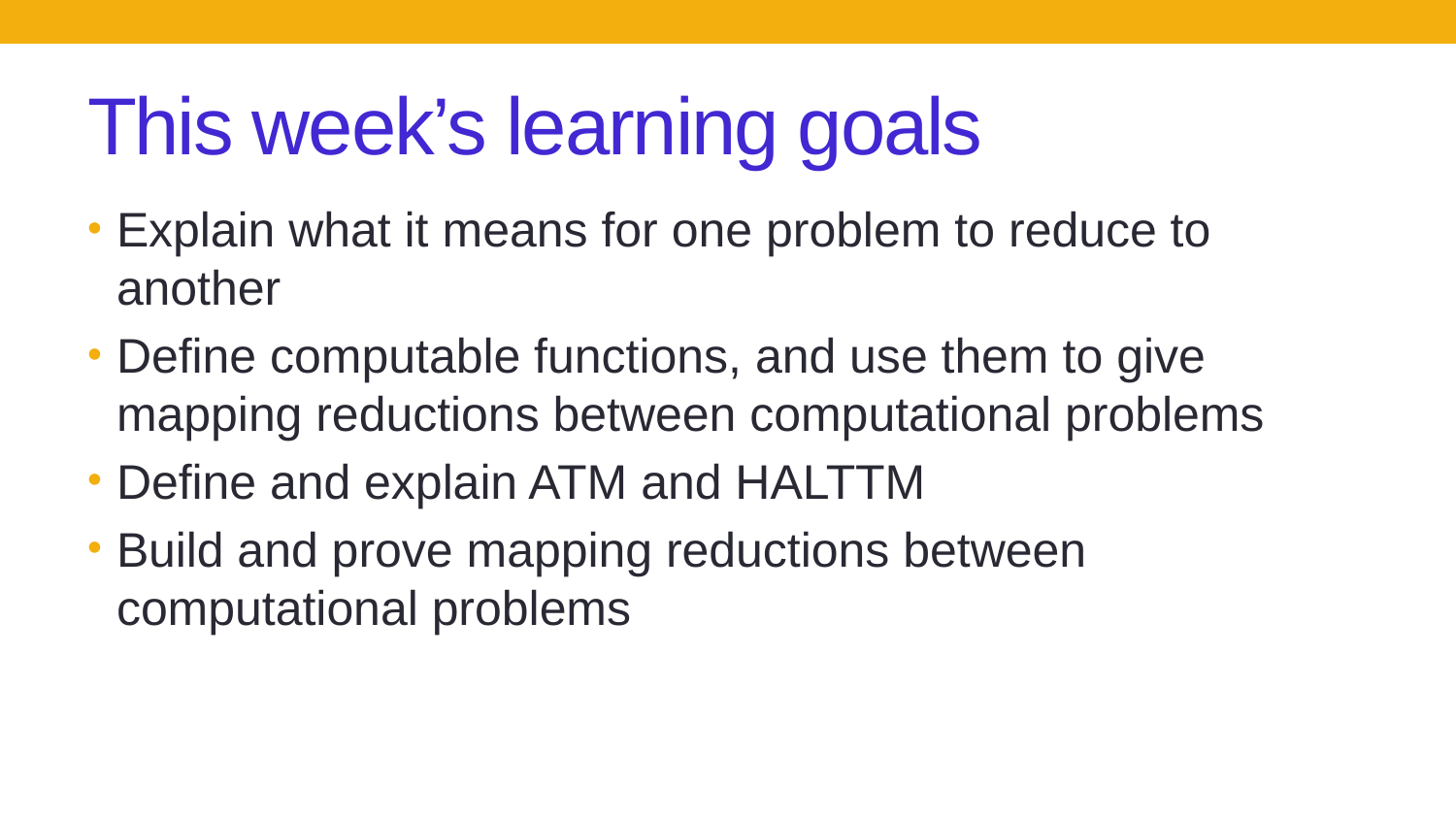

# This week’s learning goals
Explain what it means for one problem to reduce to another
Define computable functions, and use them to give mapping reductions between computational problems
Define and explain ATM and HALTTM
Build and prove mapping reductions between computational problems